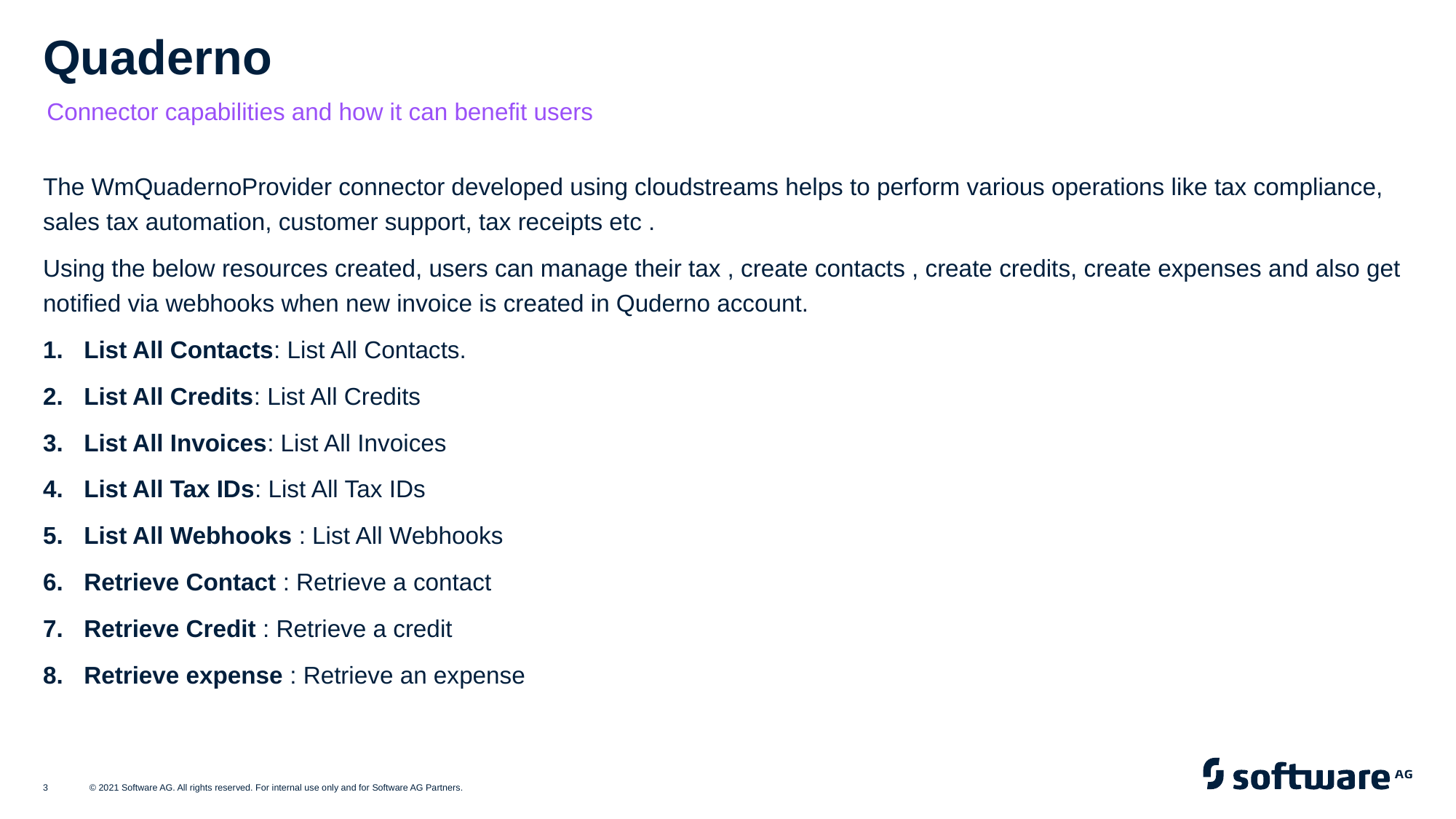

# Quaderno
Connector capabilities and how it can benefit users
The WmQuadernoProvider connector developed using cloudstreams helps to perform various operations like tax compliance, sales tax automation, customer support, tax receipts etc .
Using the below resources created, users can manage their tax , create contacts , create credits, create expenses and also get notified via webhooks when new invoice is created in Quderno account.
List All Contacts: List All Contacts.
List All Credits: List All Credits
List All Invoices: List All Invoices
List All Tax IDs: List All Tax IDs
List All Webhooks : List All Webhooks
Retrieve Contact : Retrieve a contact
Retrieve Credit : Retrieve a credit
Retrieve expense : Retrieve an expense

3
© 2021 Software AG. All rights reserved. For internal use only and for Software AG Partners.